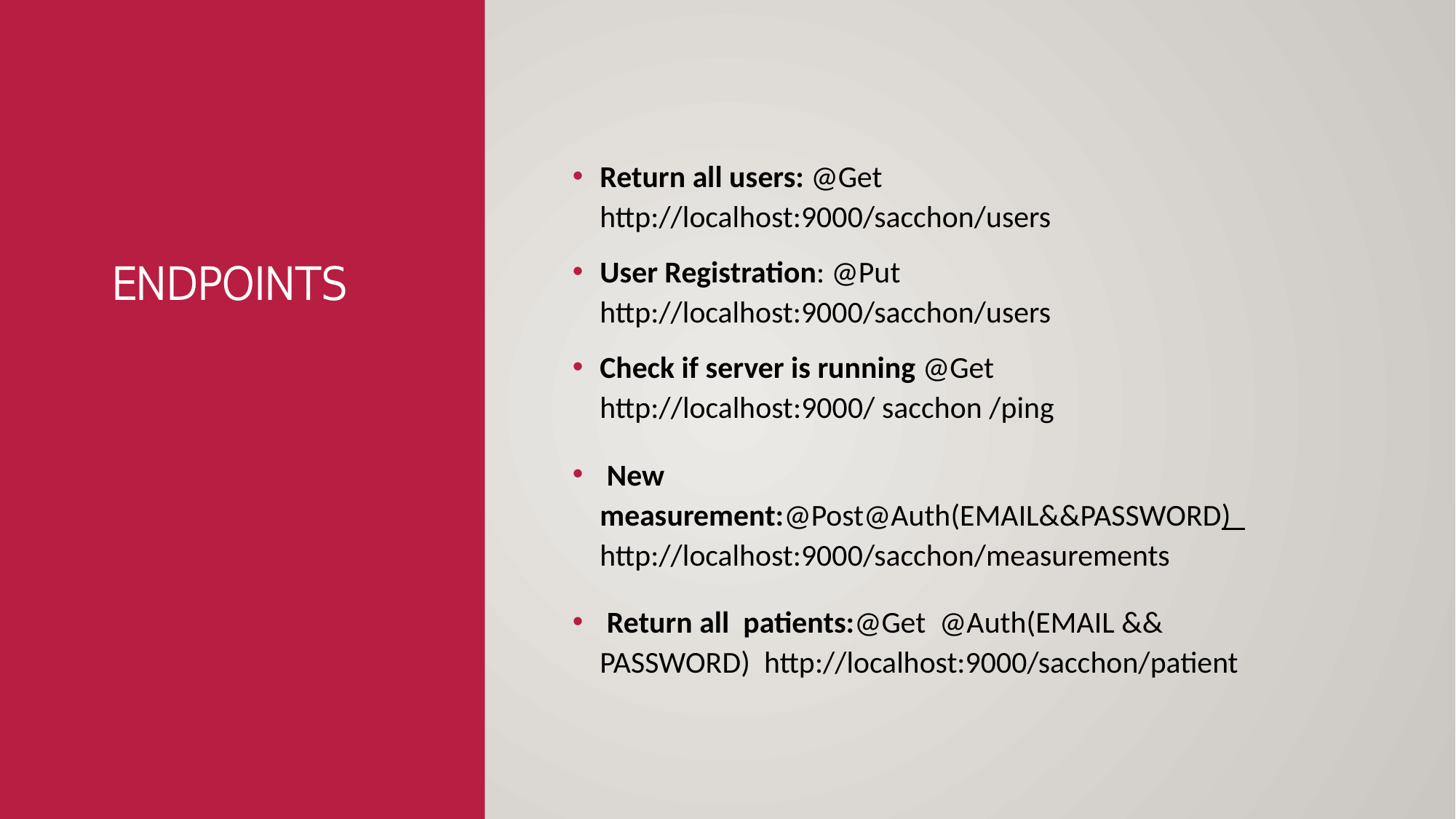

# endpoints
Return all users: @Get   http://localhost:9000/sacchon/users
User Registration: @Put    http://localhost:9000/sacchon/users
Check if server is running @Get    http://localhost:9000/ sacchon /ping
 Νew measurement:@Post@Auth(EMAIL&&PASSWORD)   http://localhost:9000/sacchon/measurements
 Return all  patients:@Get  @Auth(EMAIL && PASSWORD)  http://localhost:9000/sacchon/patient